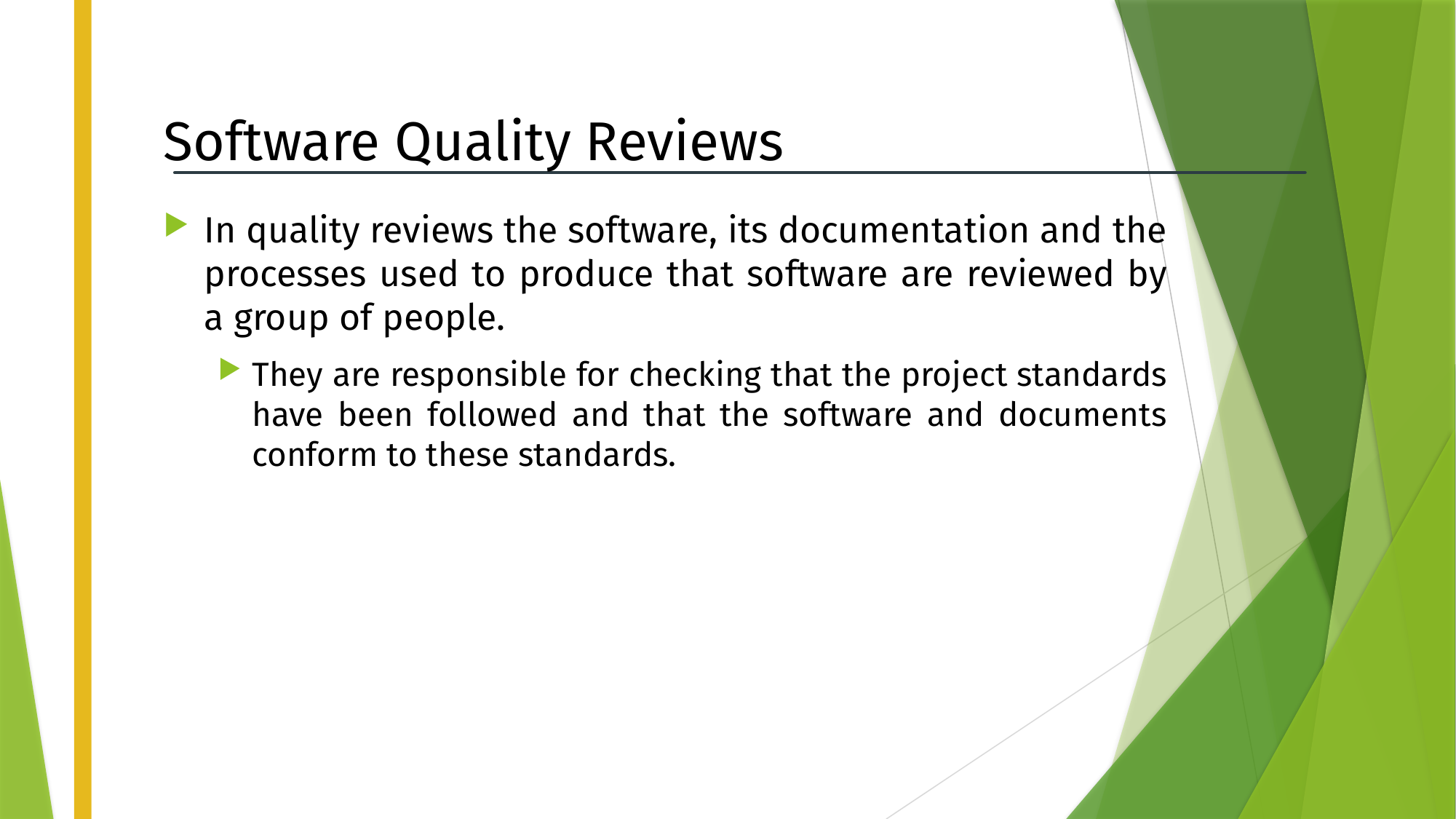

# Software Quality Reviews
In quality reviews the software, its documentation and the processes used to produce that software are reviewed by a group of people.
They are responsible for checking that the project standards have been followed and that the software and documents conform to these standards.